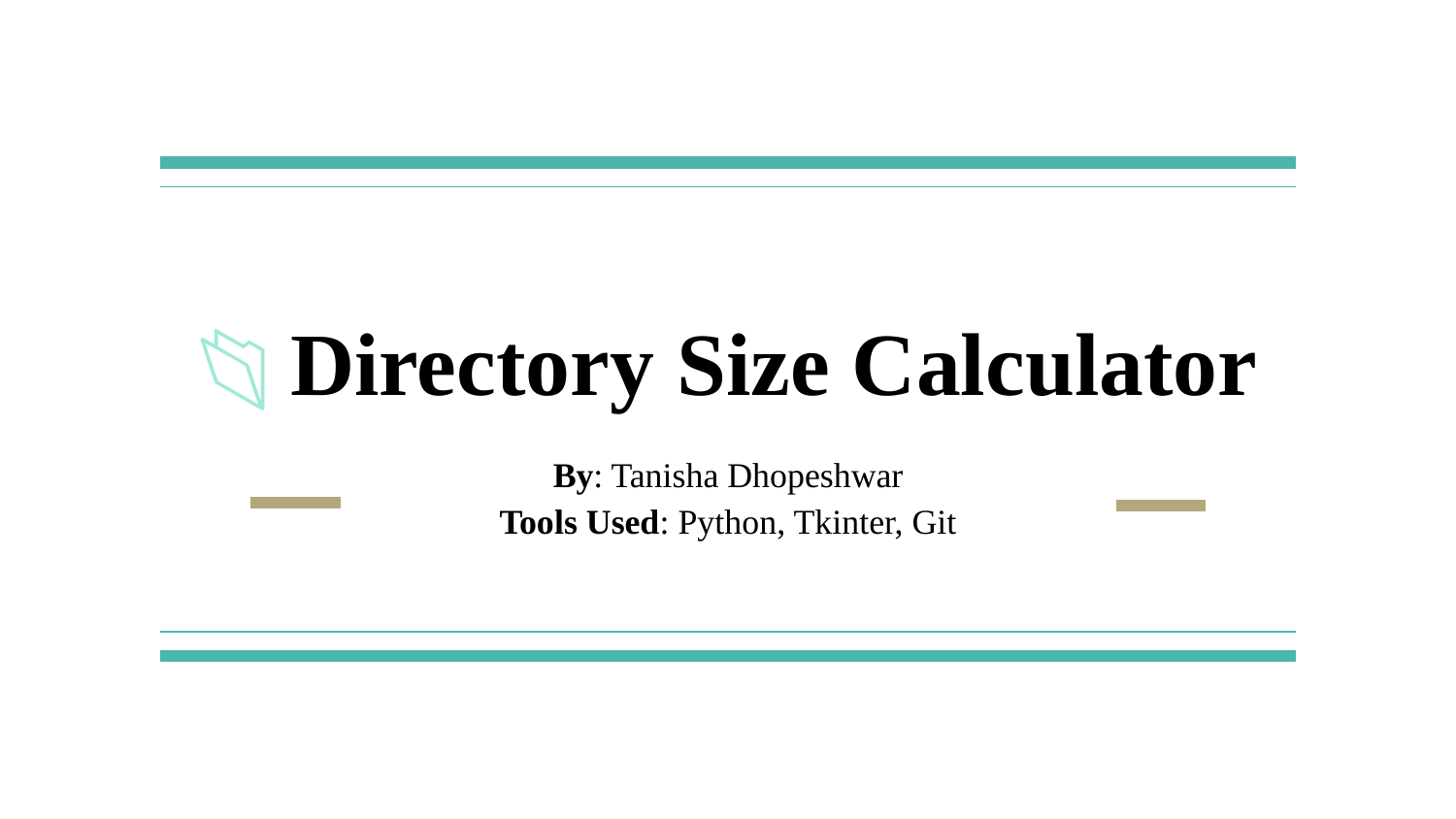

# 📂 Directory Size Calculator
By: Tanisha Dhopeshwar
Tools Used: Python, Tkinter, Git